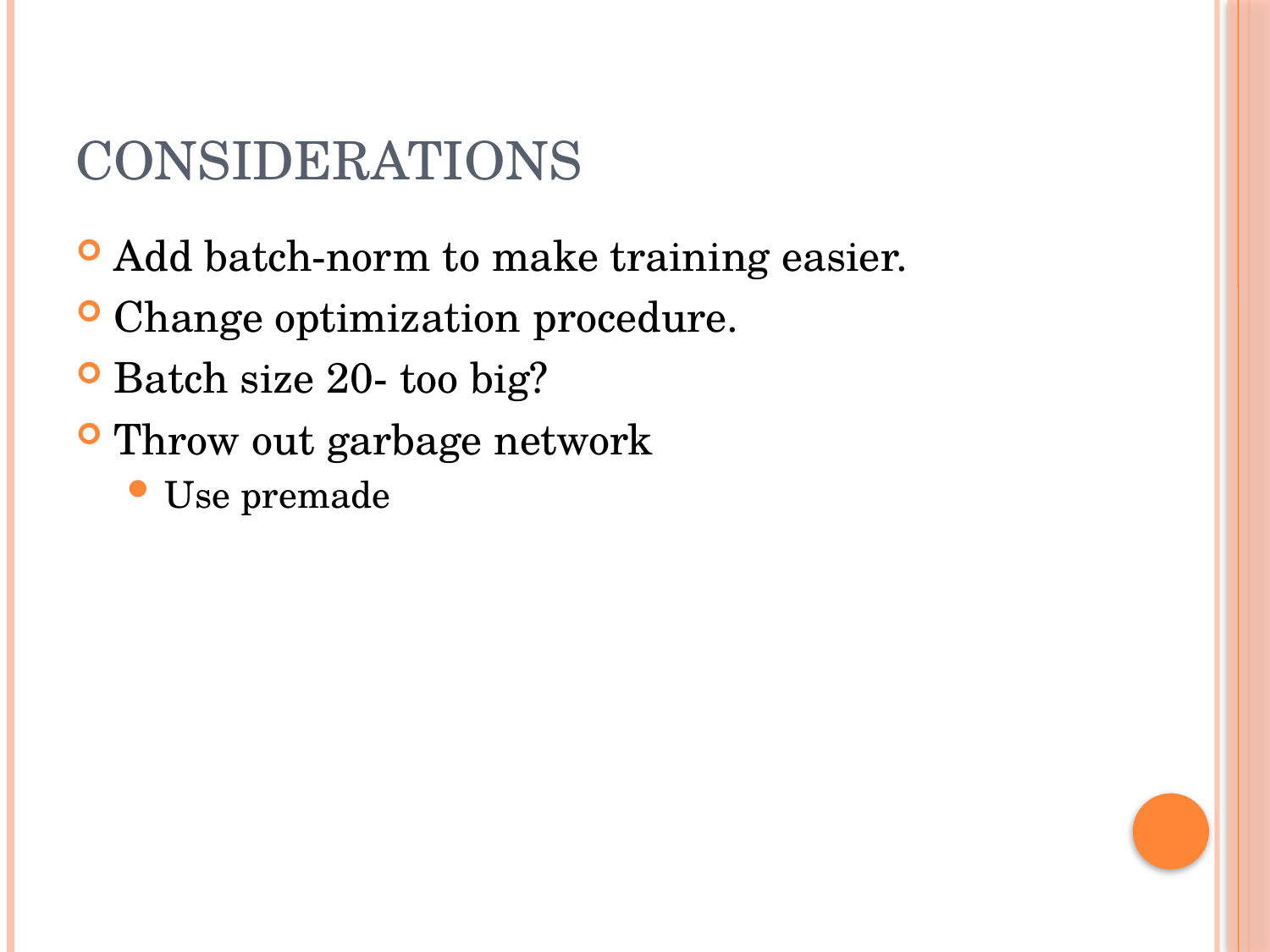

# Considerations
Add batch-norm to make training easier.
Change optimization procedure.
Batch size 20- too big?
Throw out garbage network
Use premade